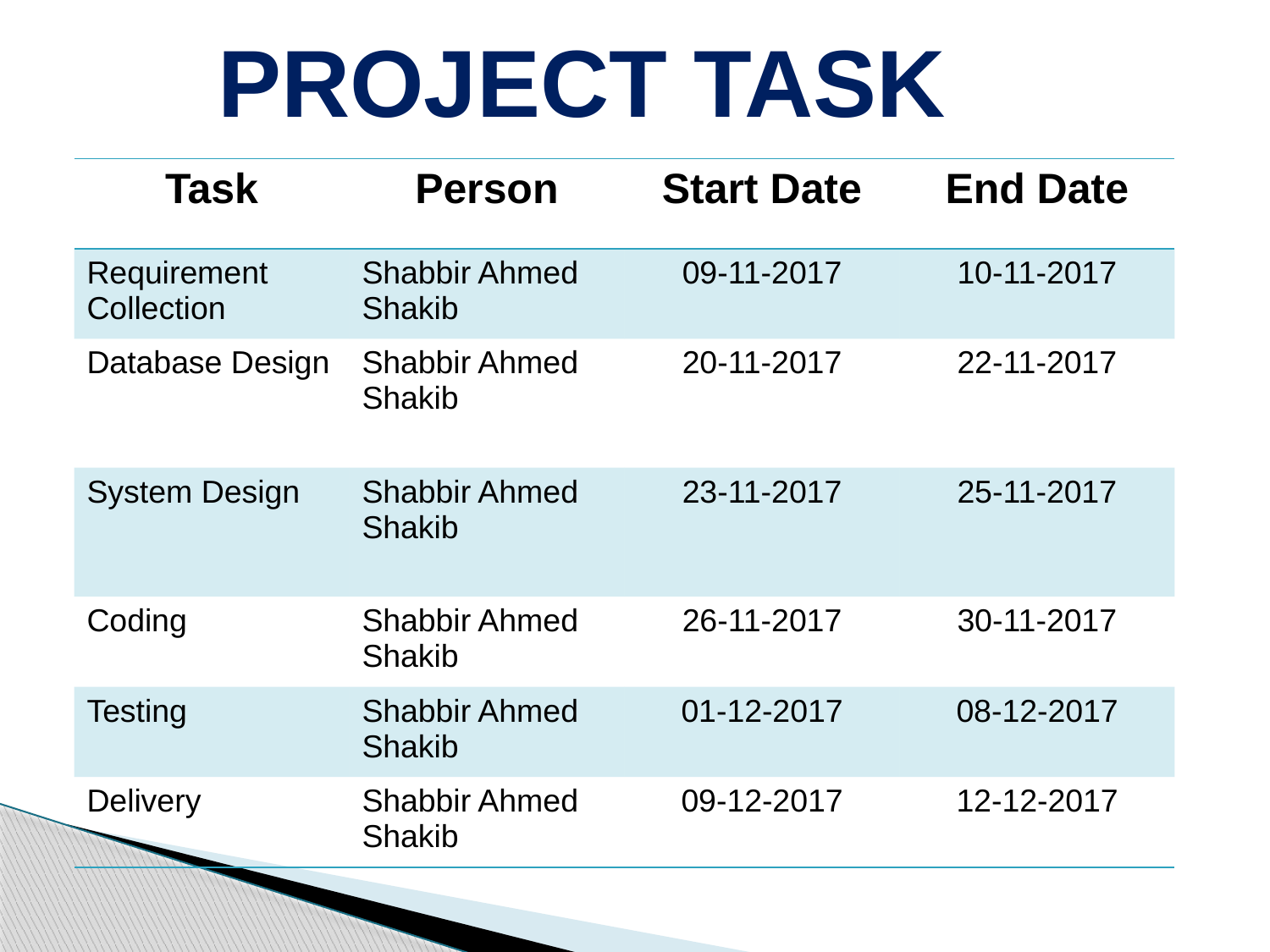

# PROJECT TASK
| Task | Person | Start Date | End Date |
| --- | --- | --- | --- |
| Requirement Collection | Shabbir Ahmed Shakib | 09-11-2017 | 10-11-2017 |
| Database Design | Shabbir Ahmed Shakib | 20-11-2017 | 22-11-2017 |
| System Design | Shabbir Ahmed Shakib | 23-11-2017 | 25-11-2017 |
| Coding | Shabbir Ahmed Shakib | 26-11-2017 | 30-11-2017 |
| Testing | Shabbir Ahmed Shakib | 01-12-2017 | 08-12-2017 |
| Delivery | Shabbir Ahmed Shakib | 09-12-2017 | 12-12-2017 |